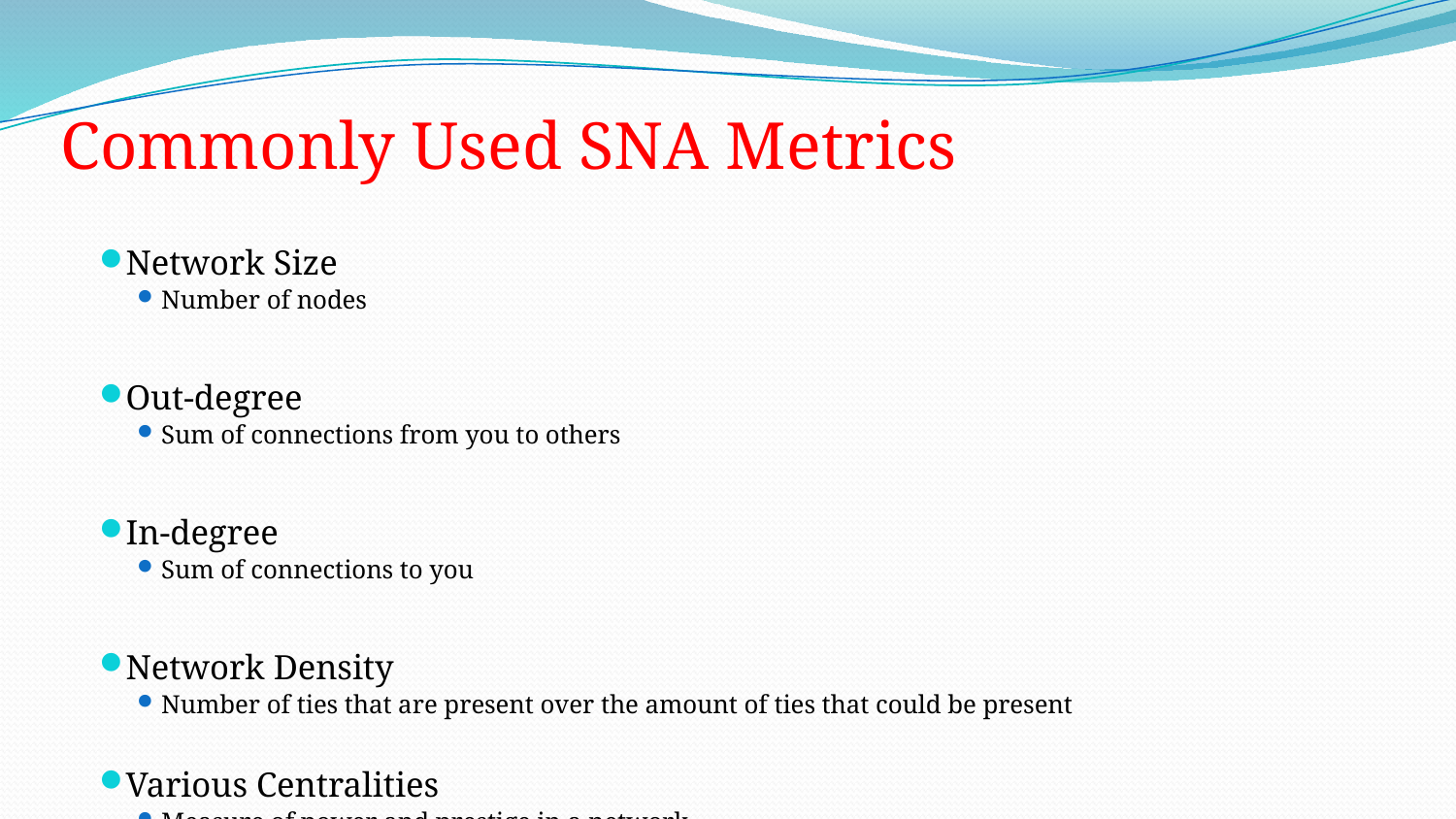

# Commonly Used SNA Metrics
Network Size
Number of nodes

Out-degree
Sum of connections from you to others

In-degree
Sum of connections to you

Network Density
Number of ties that are present over the amount of ties that could be present

Various Centralities
Measure of power and prestige in a network